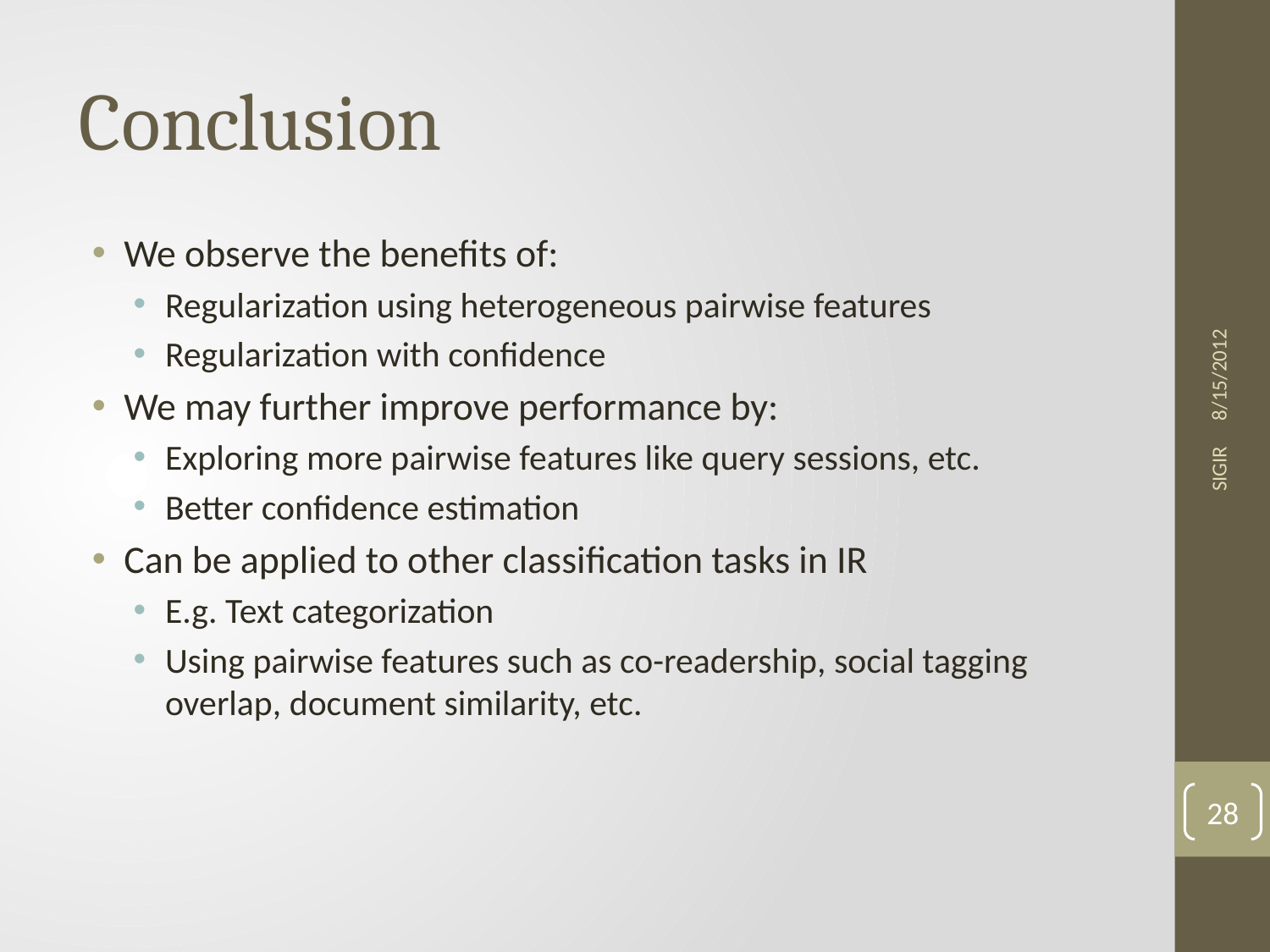

# Conclusion
We observe the benefits of:
Regularization using heterogeneous pairwise features
Regularization with confidence
We may further improve performance by:
Exploring more pairwise features like query sessions, etc.
Better confidence estimation
Can be applied to other classification tasks in IR
E.g. Text categorization
Using pairwise features such as co-readership, social tagging overlap, document similarity, etc.
8/15/2012
SIGIR
28